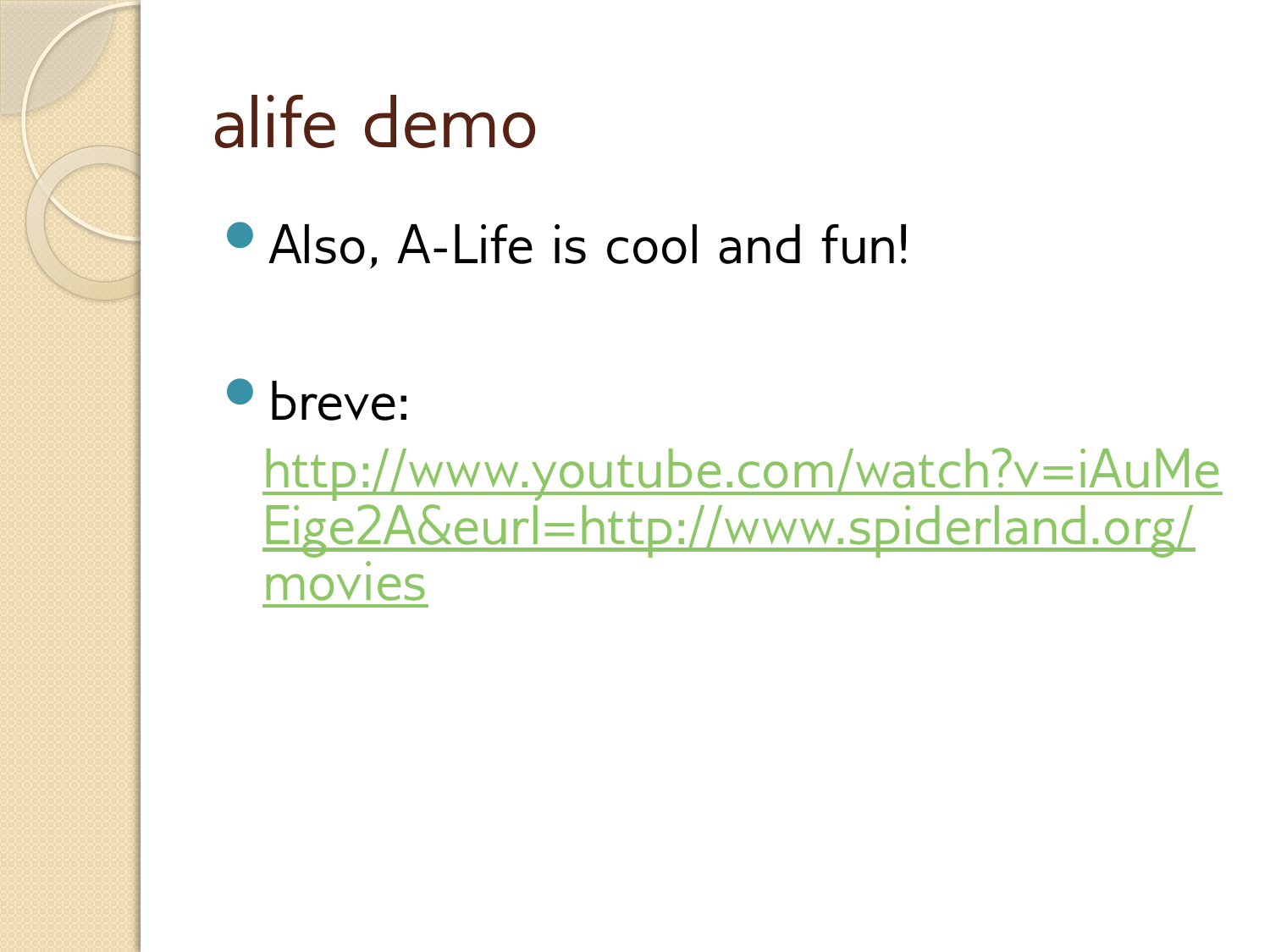

# alife demo
Also, A-Life is cool and fun!

breve: http://www.youtube.com/watch?v=iAuMeEige2A&eurl=http://www.spiderland.org/movies